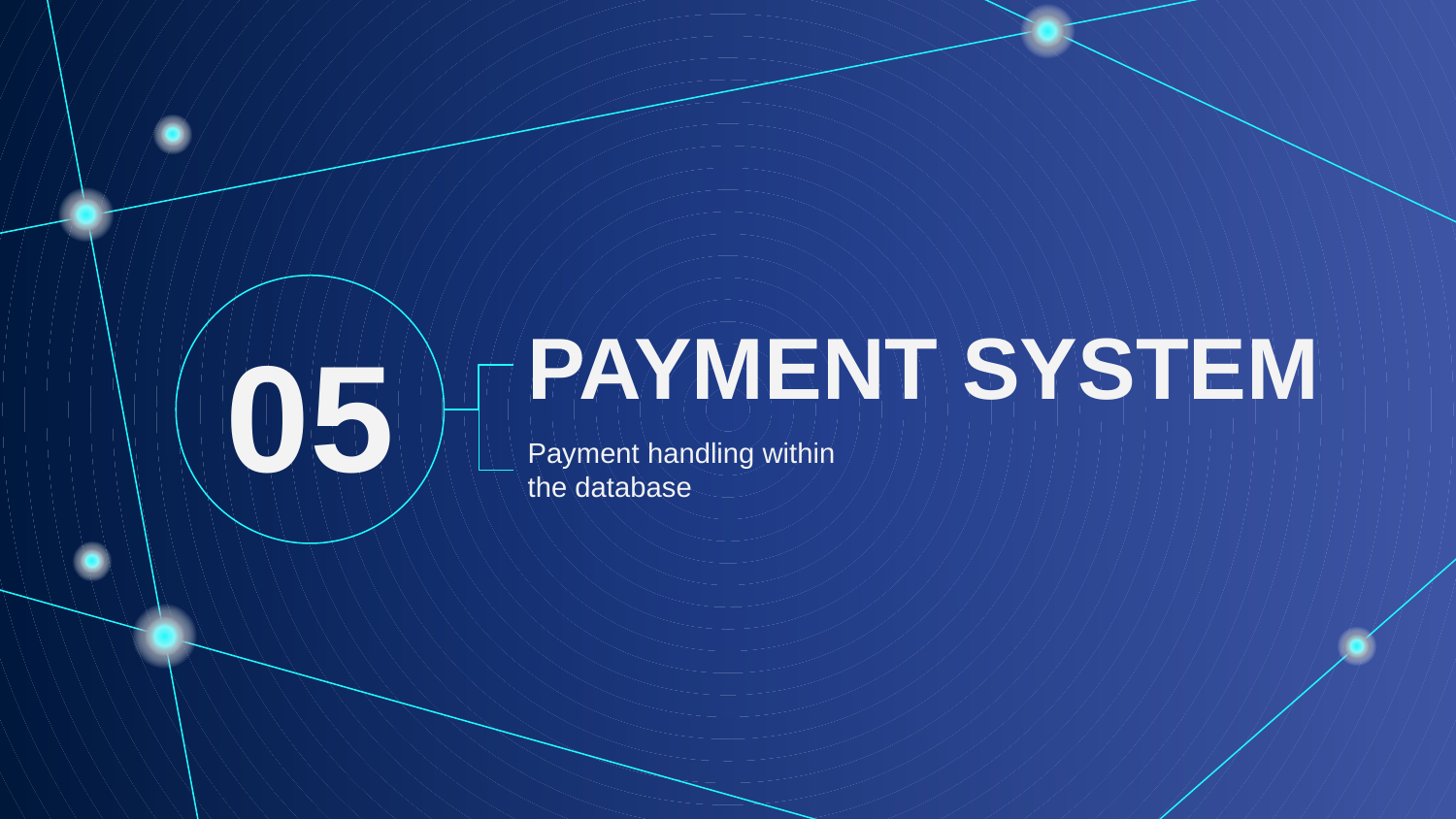

# PAYMENT SYSTEM
05
Payment handling within the database